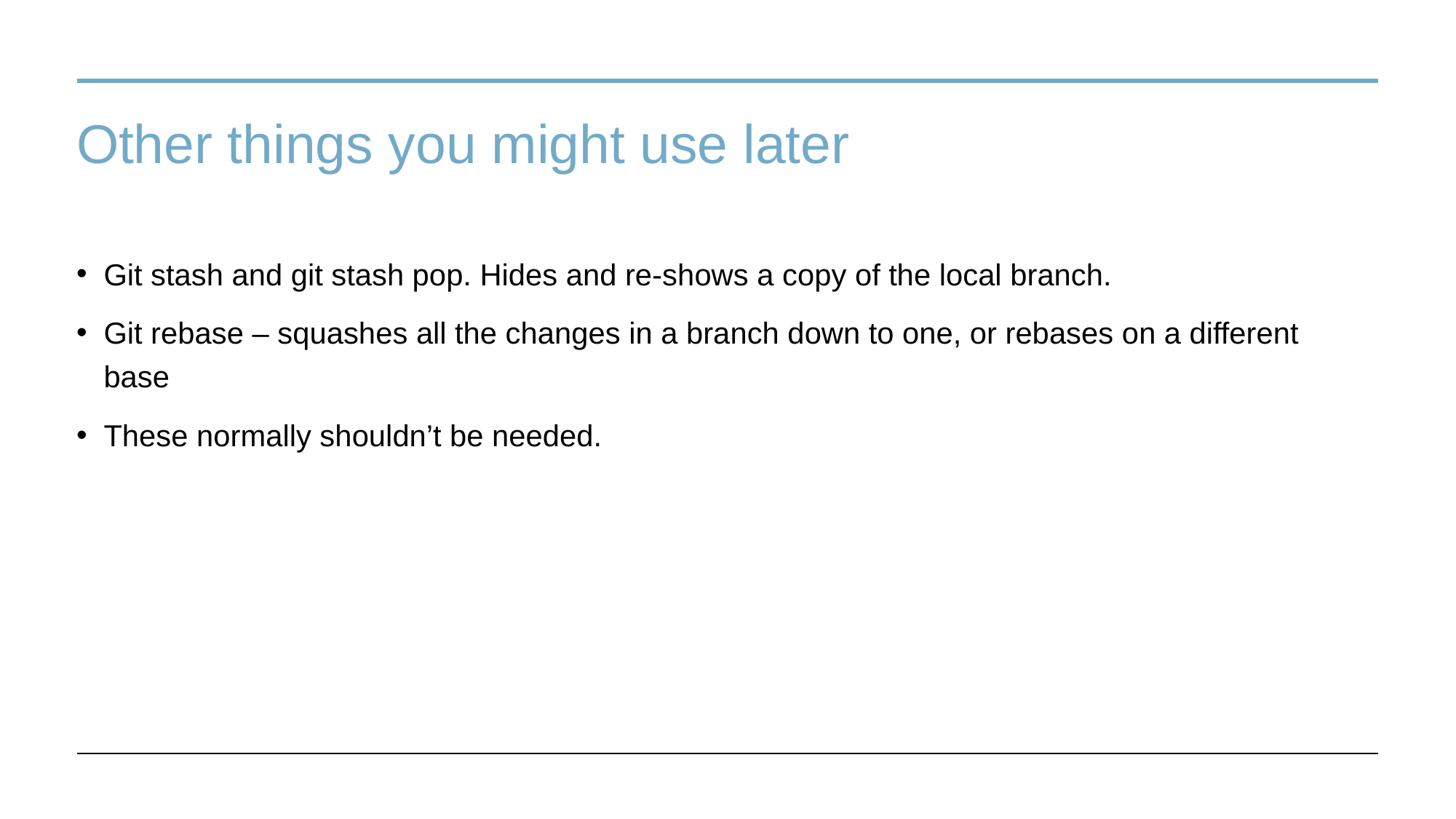

# Other things you might use later
Git stash and git stash pop. Hides and re-shows a copy of the local branch.
Git rebase – squashes all the changes in a branch down to one, or rebases on a different base
These normally shouldn’t be needed.